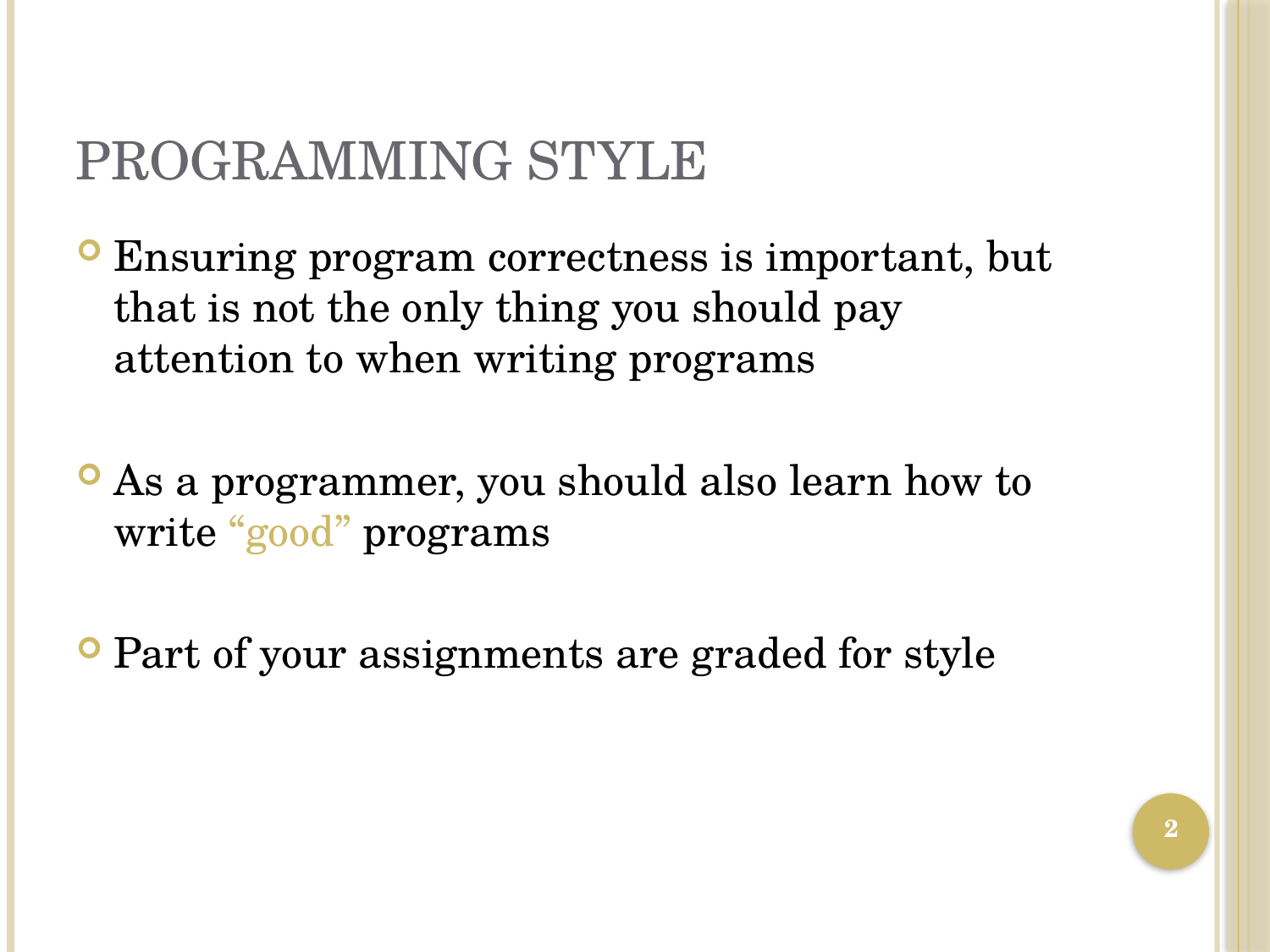

# Programming Style
Ensuring program correctness is important, but that is not the only thing you should pay attention to when writing programs

As a programmer, you should also learn how to write “good” programs

Part of your assignments are graded for style
2